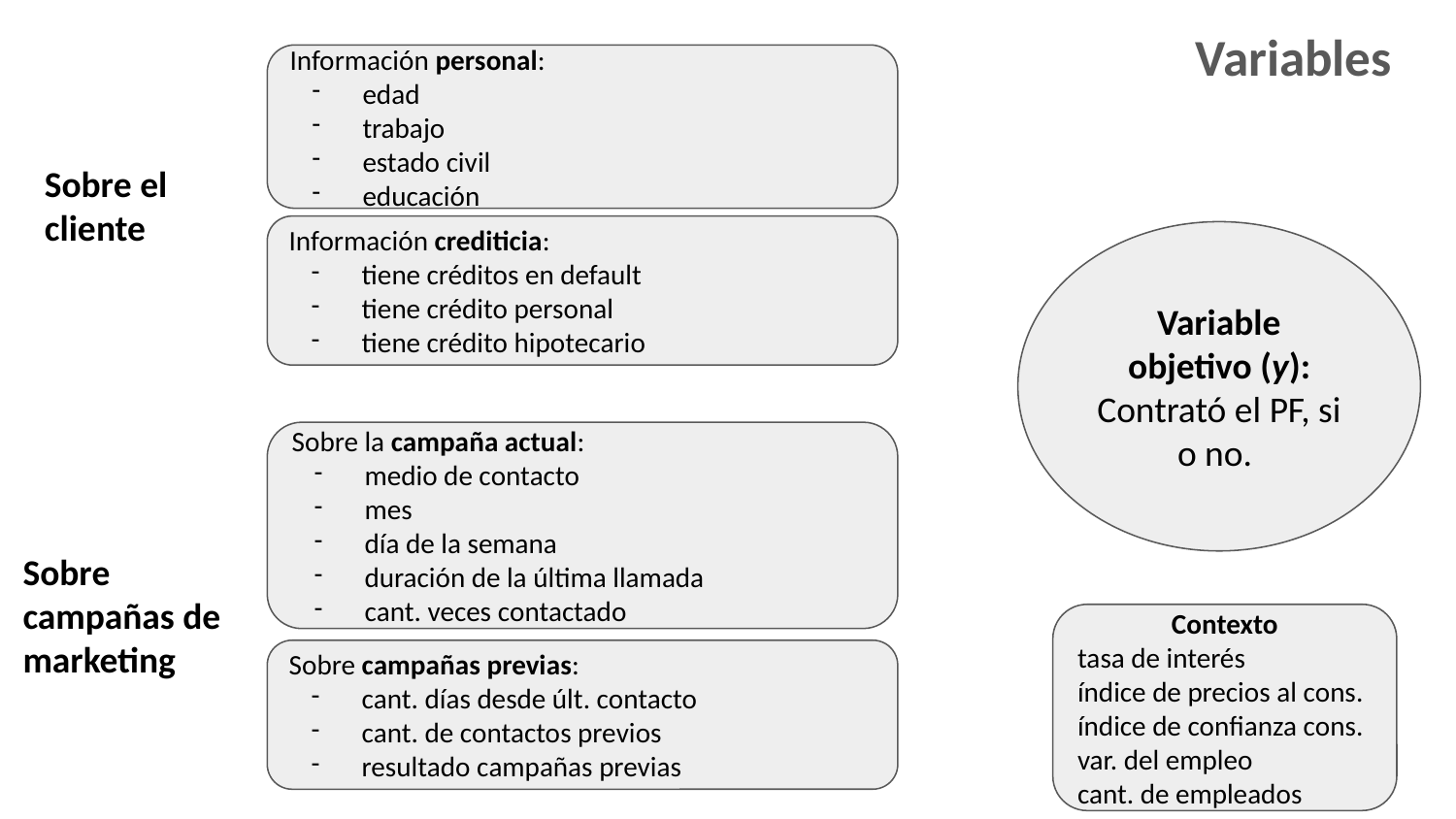

Variables
Información personal:
edad
trabajo
estado civil
educación
Sobre el cliente
Información crediticia:
tiene créditos en default
tiene crédito personal
tiene crédito hipotecario
Variable objetivo (y):
Contrató el PF, si o no.
Sobre la campaña actual:
medio de contacto
mes
día de la semana
duración de la última llamada
cant. veces contactado
Sobre campañas de marketing
Contexto
tasa de interés
índice de precios al cons.
índice de confianza cons.
var. del empleo
cant. de empleados
Sobre campañas previas:
cant. días desde últ. contacto
cant. de contactos previos
resultado campañas previas